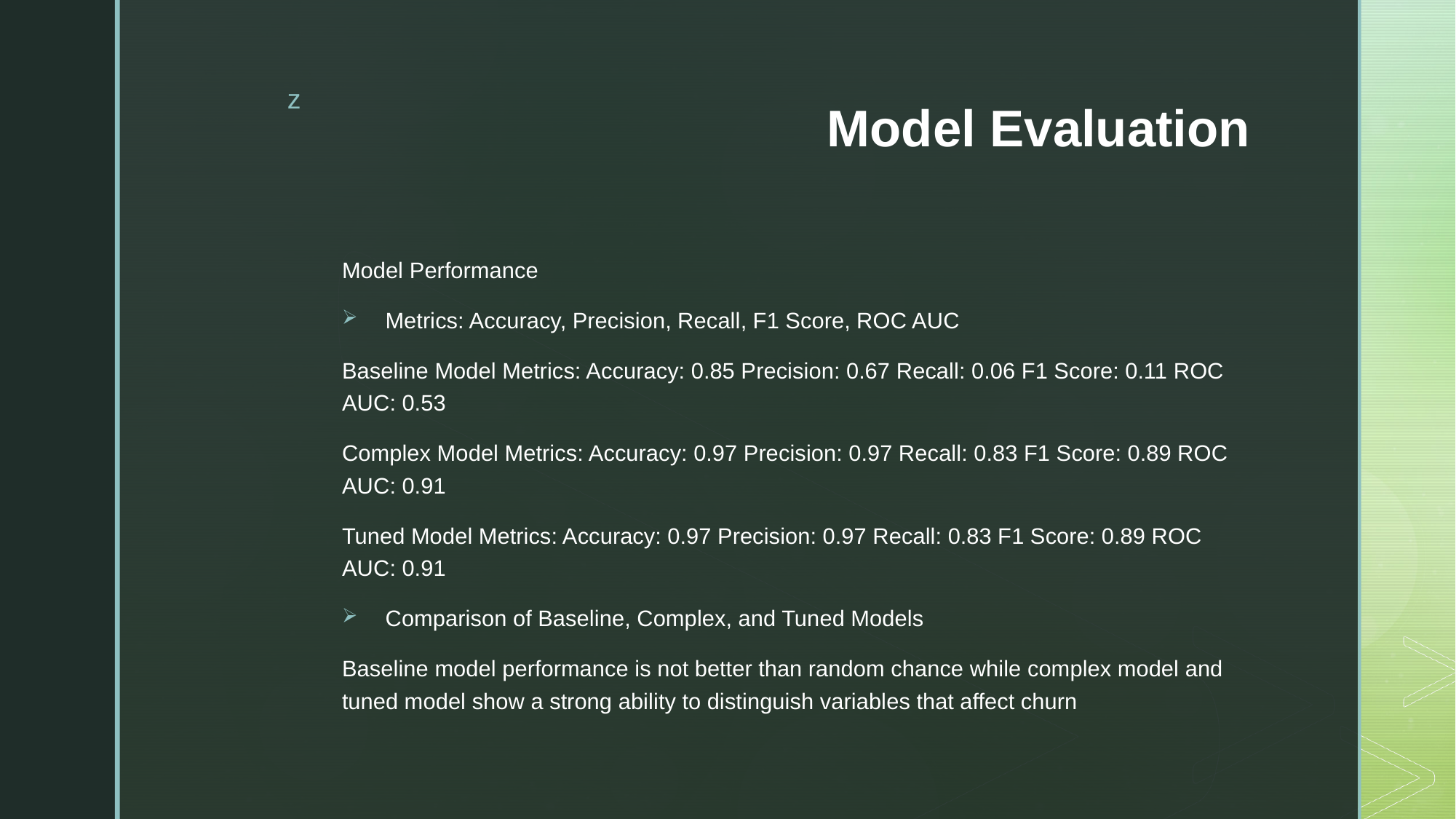

# Model Evaluation
Model Performance
Metrics: Accuracy, Precision, Recall, F1 Score, ROC AUC
Baseline Model Metrics: Accuracy: 0.85 Precision: 0.67 Recall: 0.06 F1 Score: 0.11 ROC AUC: 0.53
Complex Model Metrics: Accuracy: 0.97 Precision: 0.97 Recall: 0.83 F1 Score: 0.89 ROC AUC: 0.91
Tuned Model Metrics: Accuracy: 0.97 Precision: 0.97 Recall: 0.83 F1 Score: 0.89 ROC AUC: 0.91
Comparison of Baseline, Complex, and Tuned Models
Baseline model performance is not better than random chance while complex model and tuned model show a strong ability to distinguish variables that affect churn